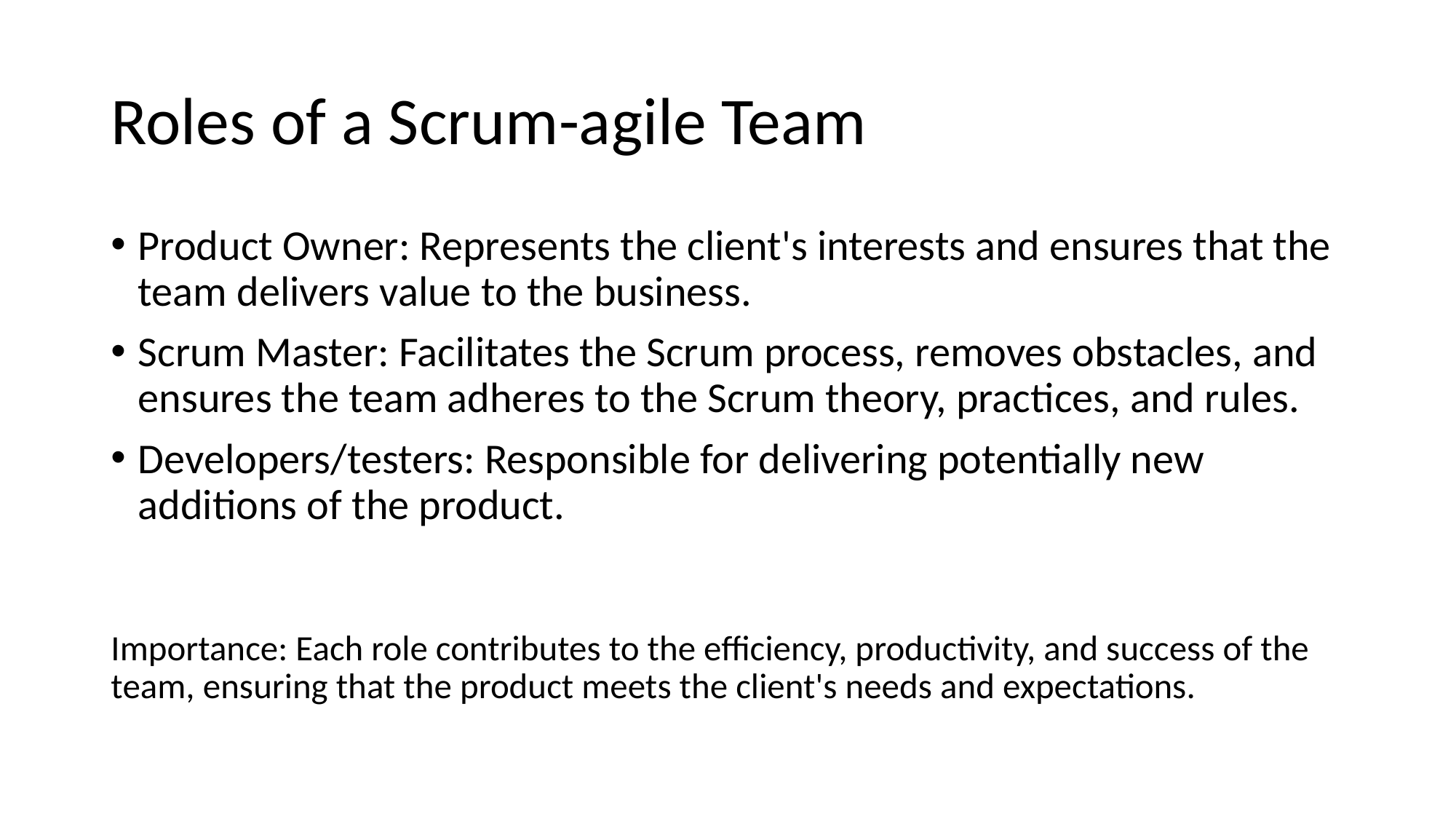

# Roles of a Scrum-agile Team
Product Owner: Represents the client's interests and ensures that the team delivers value to the business.
Scrum Master: Facilitates the Scrum process, removes obstacles, and ensures the team adheres to the Scrum theory, practices, and rules.
Developers/testers: Responsible for delivering potentially new additions of the product.

Importance: Each role contributes to the efficiency, productivity, and success of the team, ensuring that the product meets the client's needs and expectations.